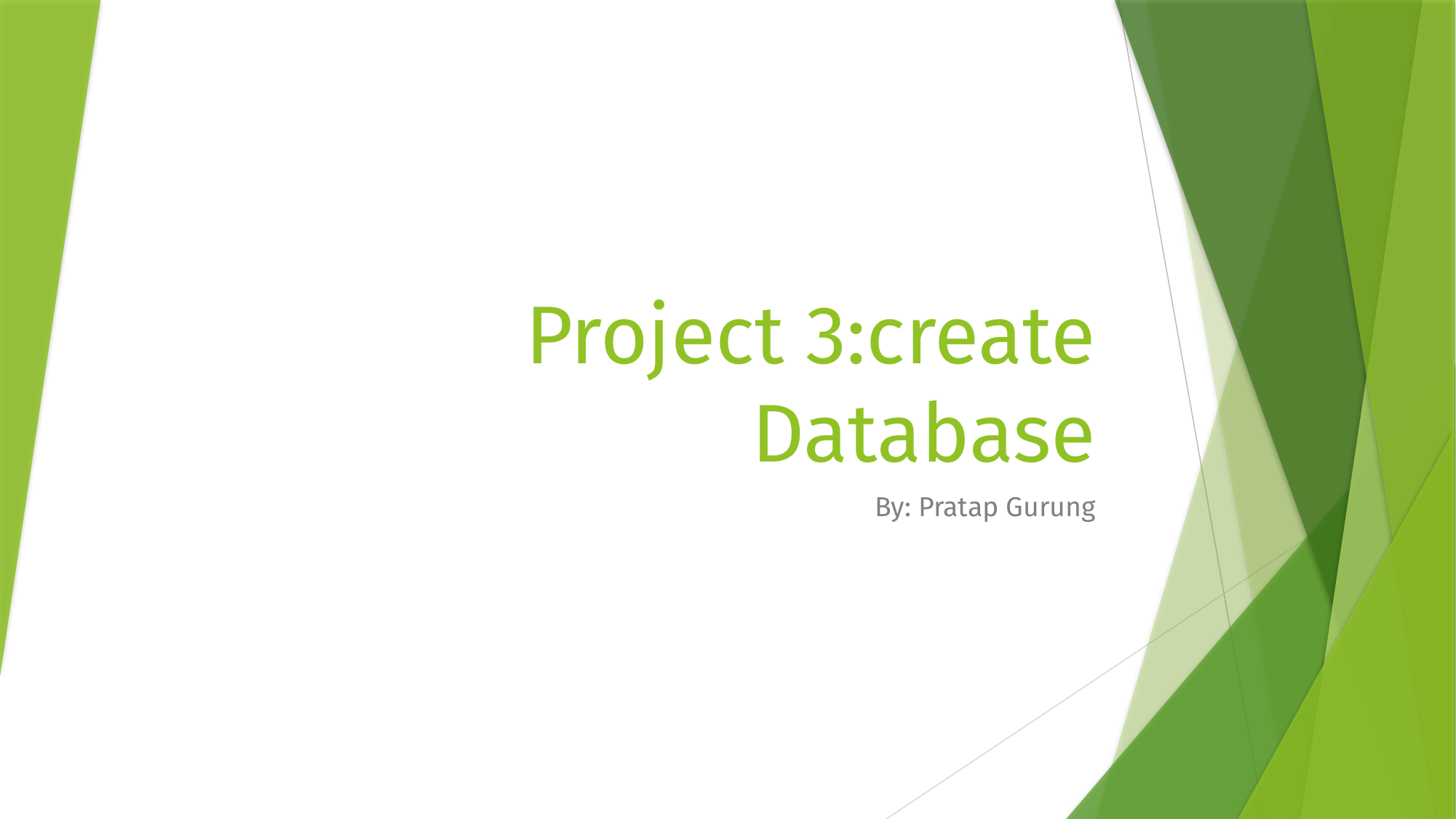

# Project 3:create Database
By: Pratap Gurung